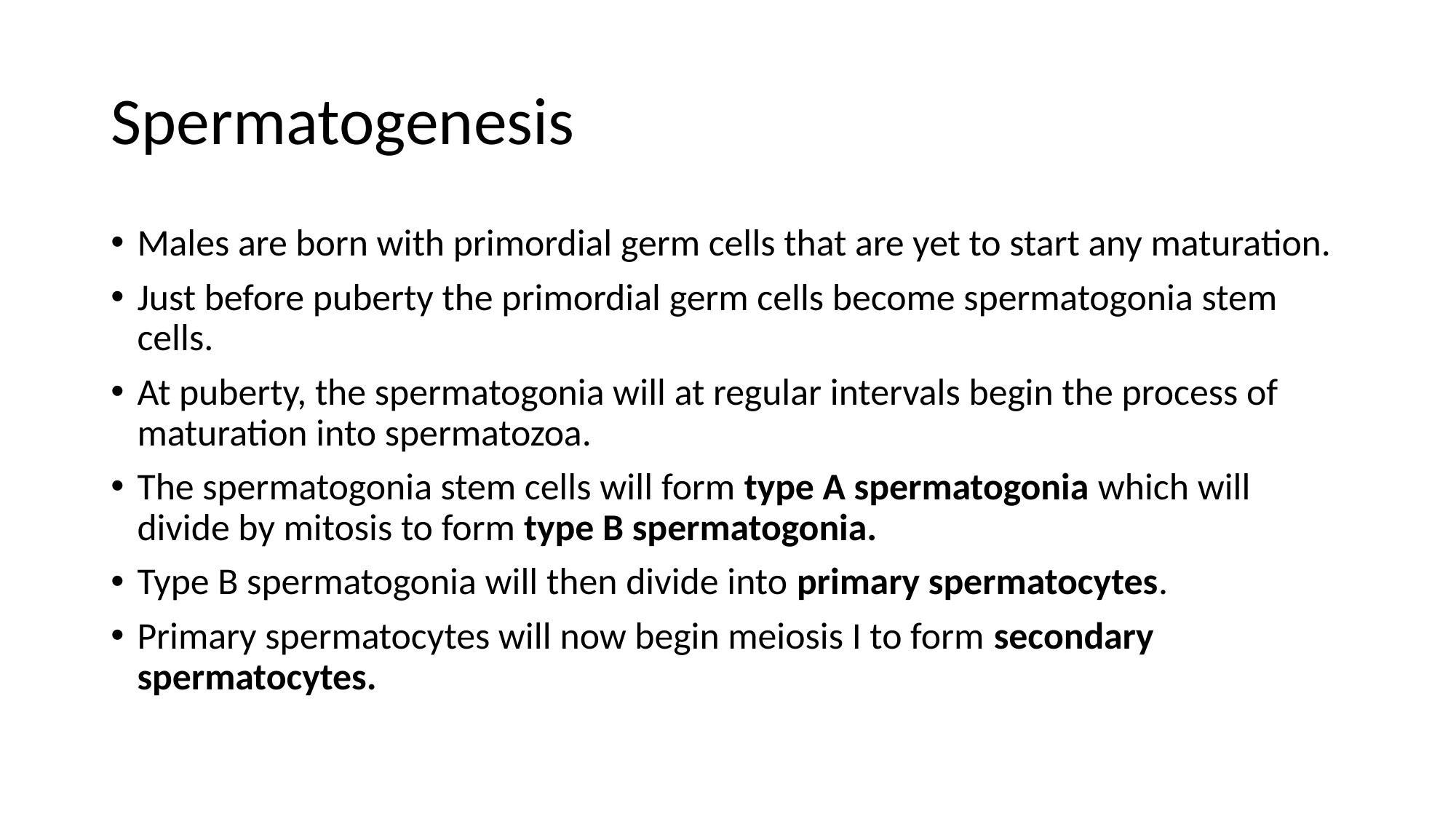

# Spermatogenesis
Males are born with primordial germ cells that are yet to start any maturation.
Just before puberty the primordial germ cells become spermatogonia stem cells.
At puberty, the spermatogonia will at regular intervals begin the process of maturation into spermatozoa.
The spermatogonia stem cells will form type A spermatogonia which will divide by mitosis to form type B spermatogonia.
Type B spermatogonia will then divide into primary spermatocytes.
Primary spermatocytes will now begin meiosis I to form secondary spermatocytes.